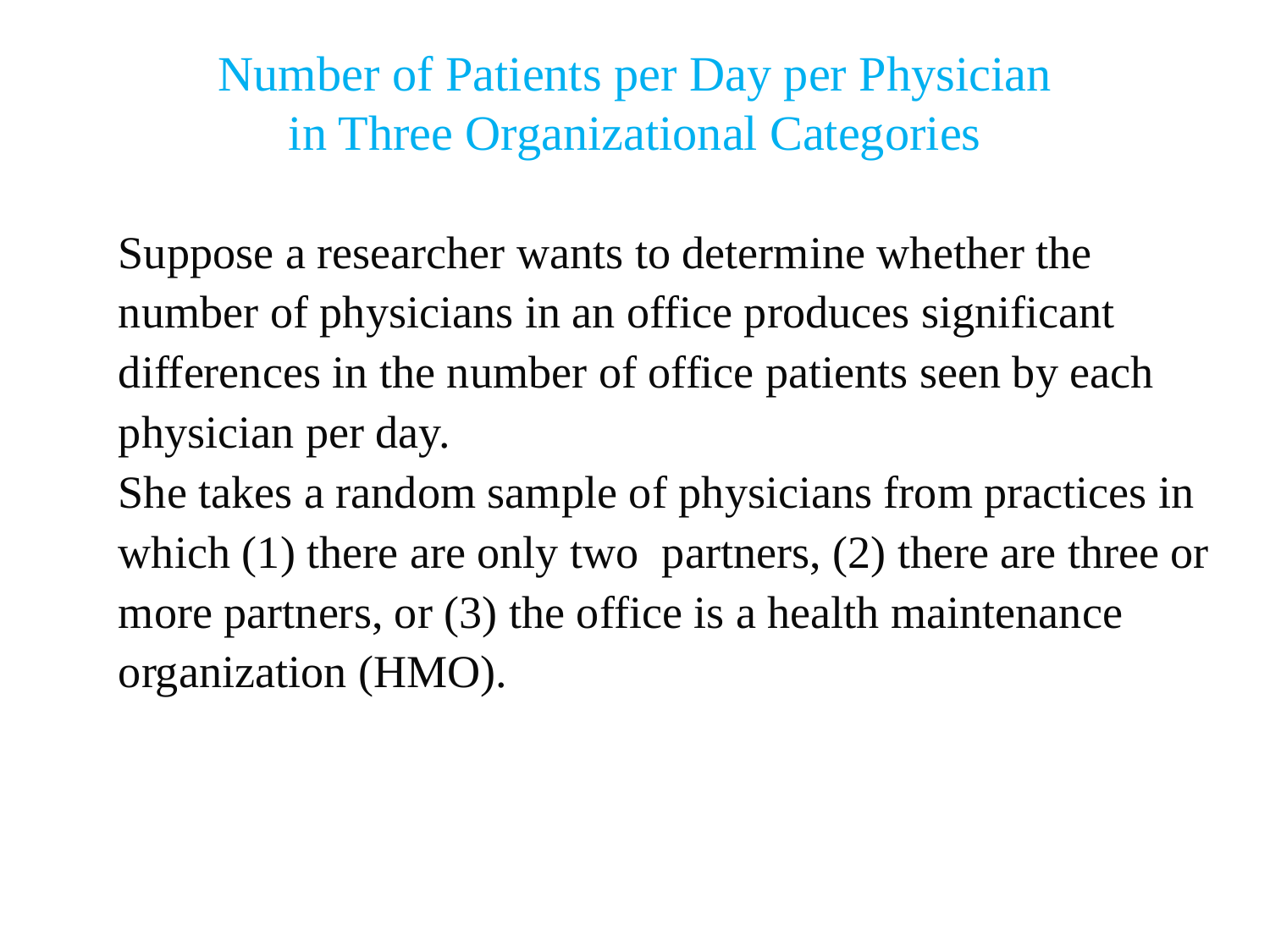

# Number of Patients per Day per Physician in Three Organizational Categories
Suppose a researcher wants to determine whether the number of physicians in an office produces significant  differences in the number of office patients seen by each  physician per day.
She takes a random sample of physicians from practices in which (1) there are only two  partners, (2) there are three or more partners, or (3) the office is a health maintenance organization (HMO).